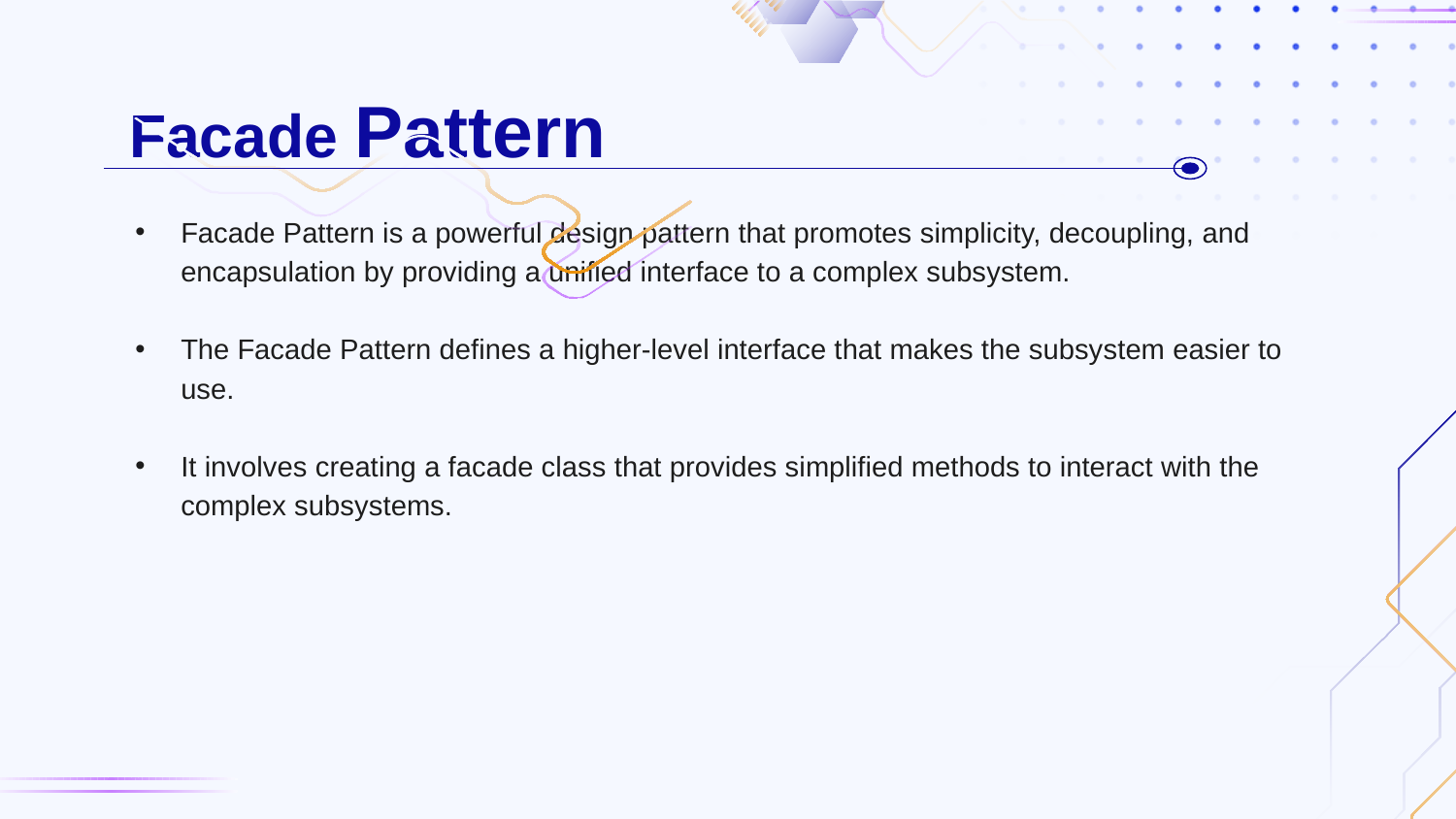

# Facade Pattern

Facade Pattern is a powerful design pattern that promotes simplicity, decoupling, and encapsulation by providing a unified interface to a complex subsystem.

The Facade Pattern defines a higher-level interface that makes the subsystem easier to use.

It involves creating a facade class that provides simplified methods to interact with the complex subsystems.